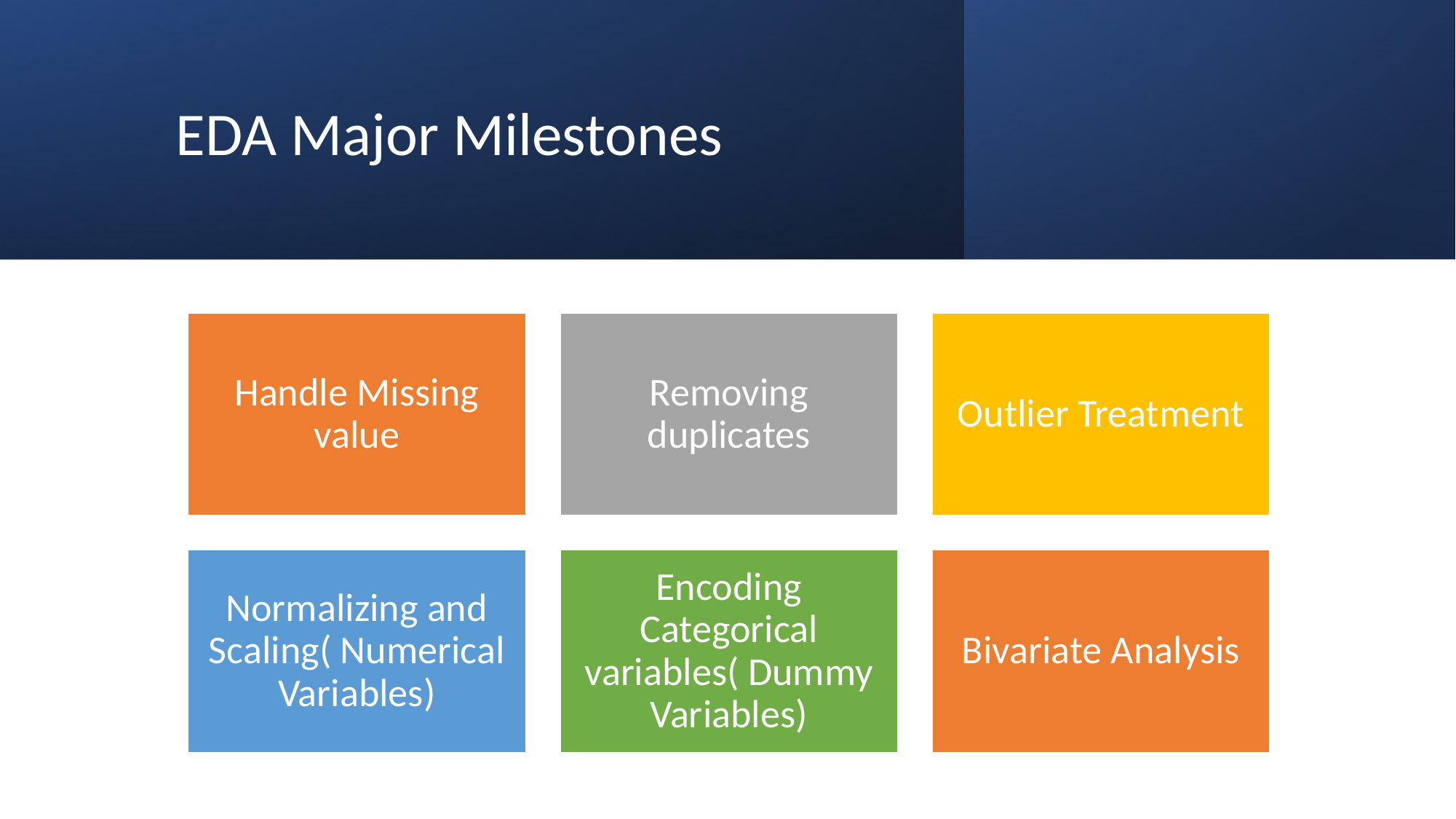

# EDA Major Milestones
Handle Missing value
Removing duplicates
Outlier Treatment
Normalizing and Scaling( Numerical Variables)
Encoding Categorical variables( Dummy Variables)
Bivariate Analysis